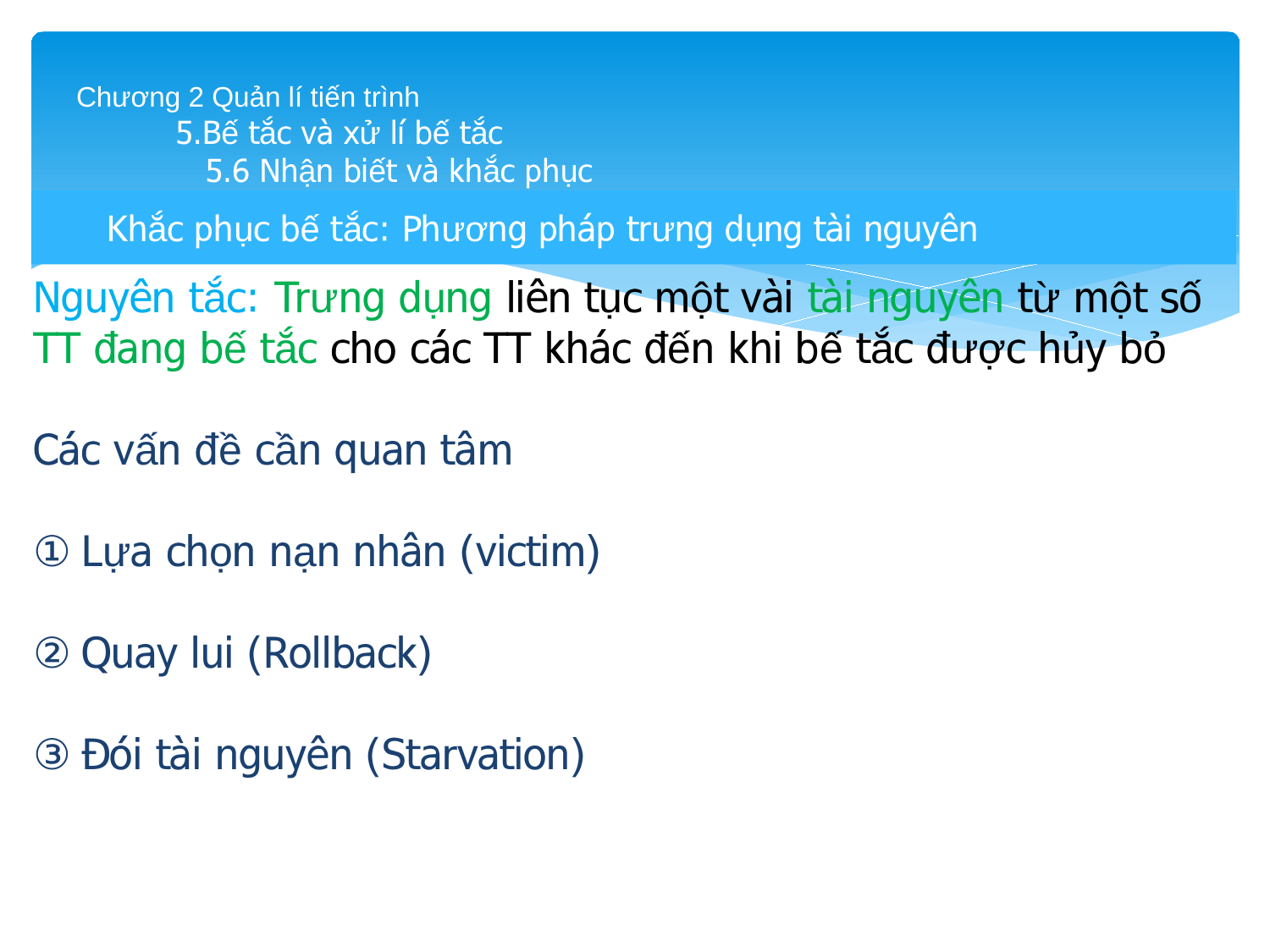

# Chương 2 Quản lí tiến trình 5.Bế tắc và xử lí bế tắc 5.6 Nhận biết và khắc phục
Khắc phục bế tắc: Phương pháp trưng dụng tài nguyên
Nguyên tắc: Trưng dụng liên tục một vài tài nguyên từ một số TT đang bế tắc cho các TT khác đến khi bế tắc được hủy bỏ

Các vấn đề cần quan tâm

Lựa chọn nạn nhân (victim)

Quay lui (Rollback)

Đói tài nguyên (Starvation)